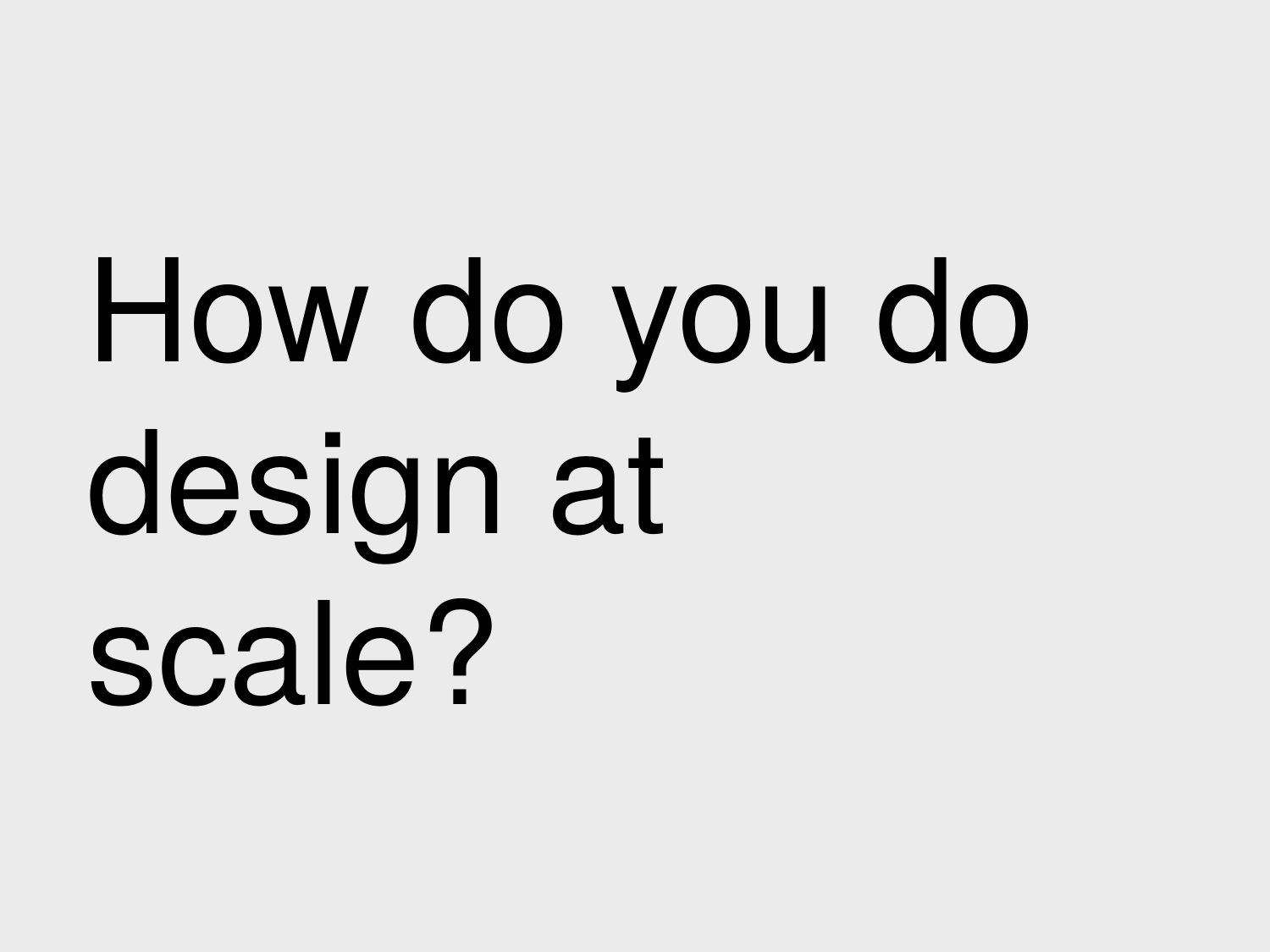

# How do you do design at scale?